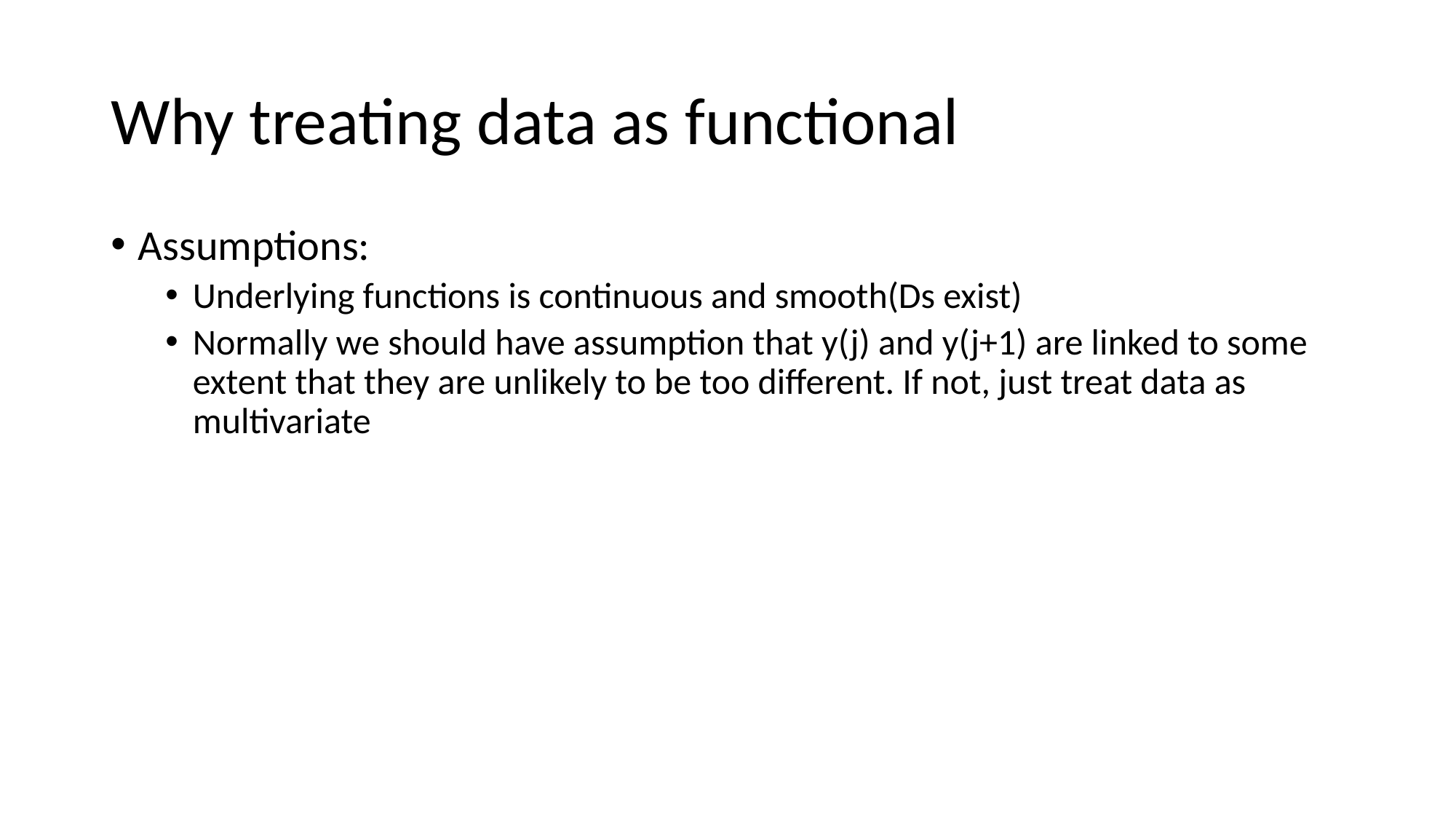

# Why treating data as functional
Assumptions:
Underlying functions is continuous and smooth(Ds exist)
Normally we should have assumption that y(j) and y(j+1) are linked to some extent that they are unlikely to be too different. If not, just treat data as multivariate